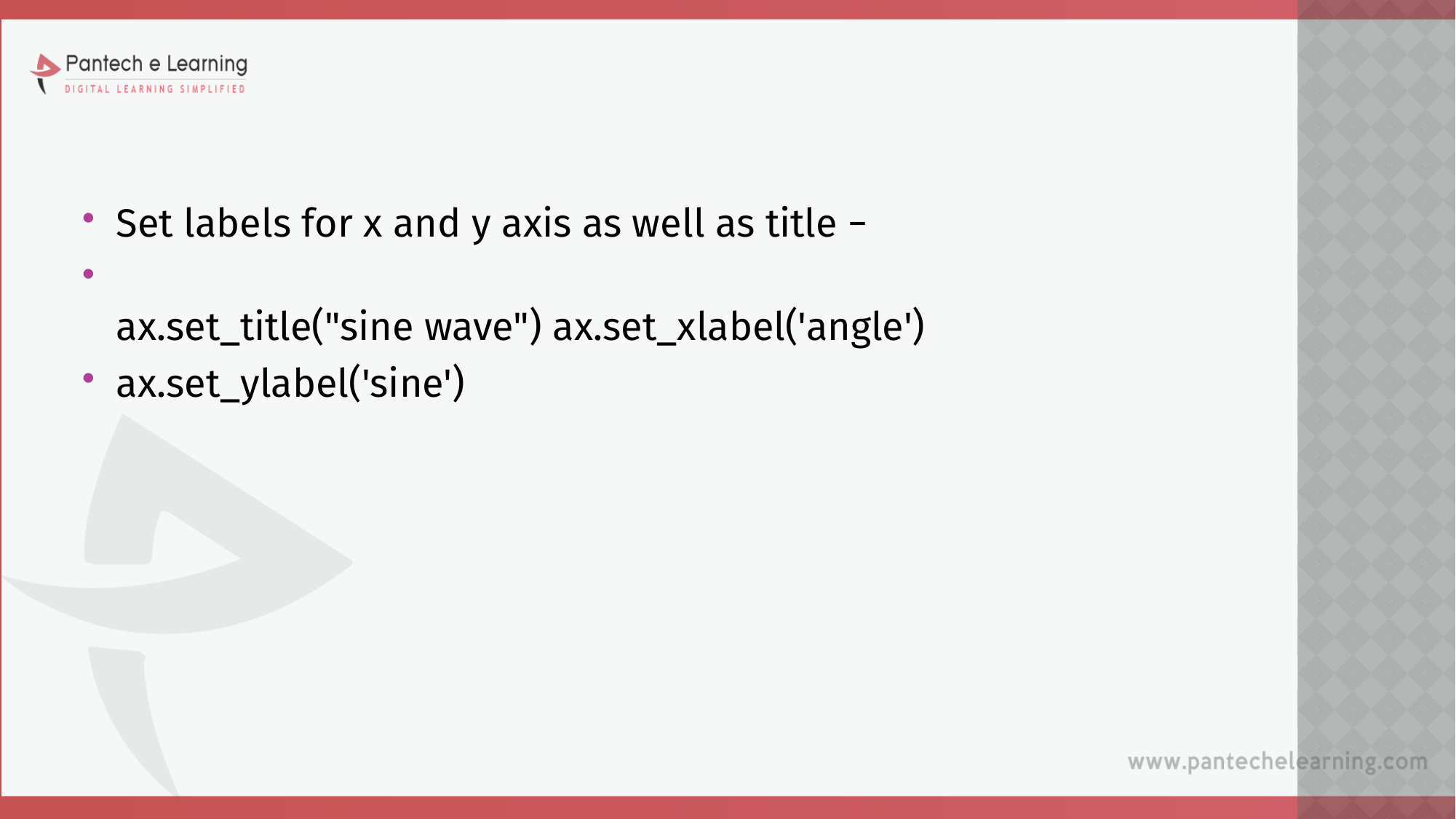

#
Set labels for x and y axis as well as title −
ax.set_title("sine wave") ax.set_xlabel('angle')
ax.set_ylabel('sine')